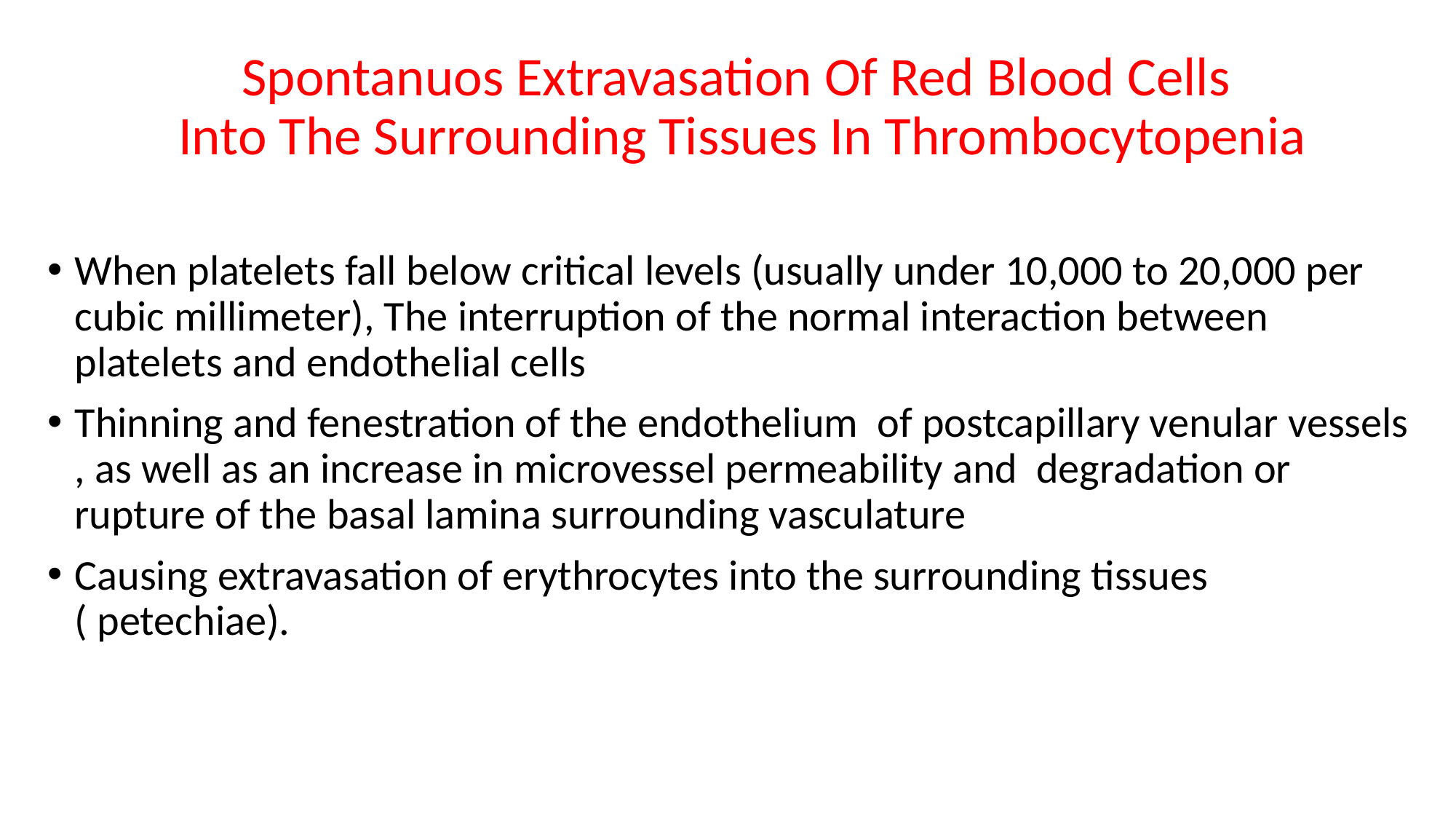

# Spontanuos Extravasation Of Red Blood Cells Into The Surrounding Tissues In Thrombocytopenia
When platelets fall below critical levels (usually under 10,000 to 20,000 per cubic millimeter), The interruption of the normal interaction between platelets and endothelial cells
Thinning and fenestration of the endothelium  of postcapillary venular vessels , as well as an increase in microvessel permeability and  degradation or rupture of the basal lamina surrounding vasculature
Causing extravasation of erythrocytes into the surrounding tissues                     ( petechiae).